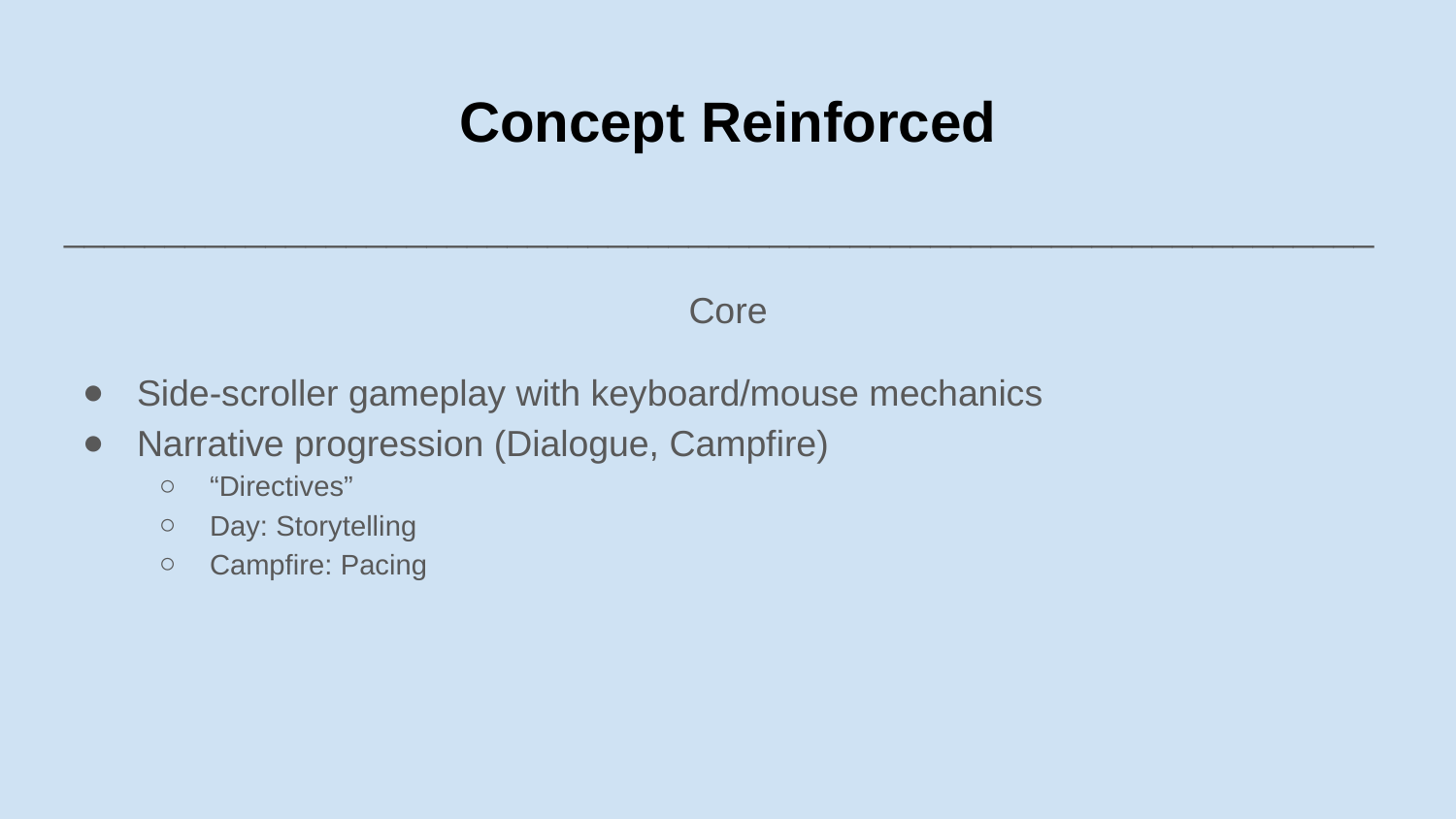

# Concept Reinforced
_________________________________________________________________
Core
Side-scroller gameplay with keyboard/mouse mechanics
Narrative progression (Dialogue, Campfire)
“Directives”
Day: Storytelling
Campfire: Pacing